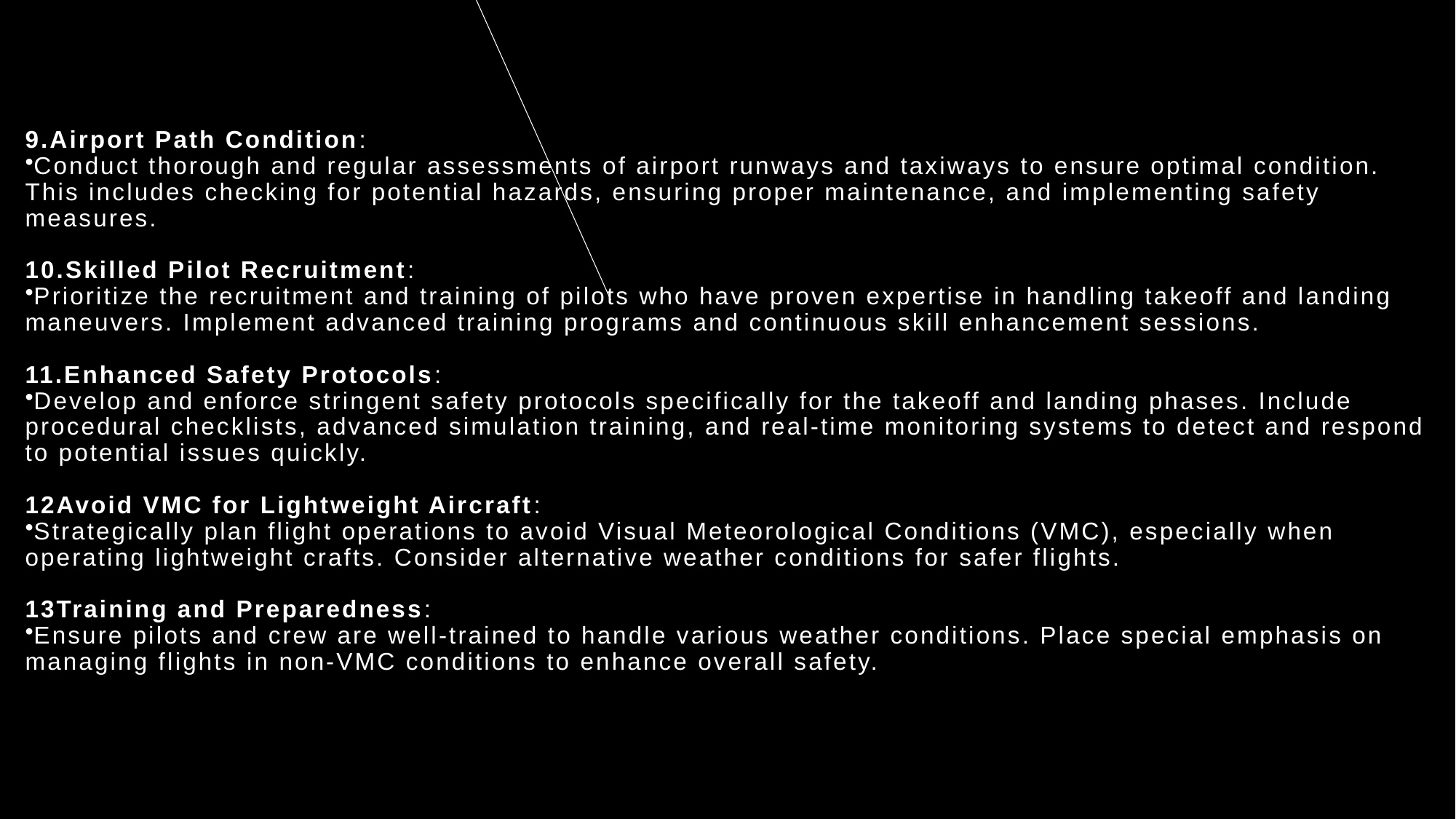

# 9.Airport Path Condition:
Conduct thorough and regular assessments of airport runways and taxiways to ensure optimal condition. This includes checking for potential hazards, ensuring proper maintenance, and implementing safety measures.
10.Skilled Pilot Recruitment:
Prioritize the recruitment and training of pilots who have proven expertise in handling takeoff and landing maneuvers. Implement advanced training programs and continuous skill enhancement sessions.
11.Enhanced Safety Protocols:
Develop and enforce stringent safety protocols specifically for the takeoff and landing phases. Include procedural checklists, advanced simulation training, and real-time monitoring systems to detect and respond to potential issues quickly.
12Avoid VMC for Lightweight Aircraft:
Strategically plan flight operations to avoid Visual Meteorological Conditions (VMC), especially when operating lightweight crafts. Consider alternative weather conditions for safer flights.
13Training and Preparedness:
Ensure pilots and crew are well-trained to handle various weather conditions. Place special emphasis on managing flights in non-VMC conditions to enhance overall safety.

17